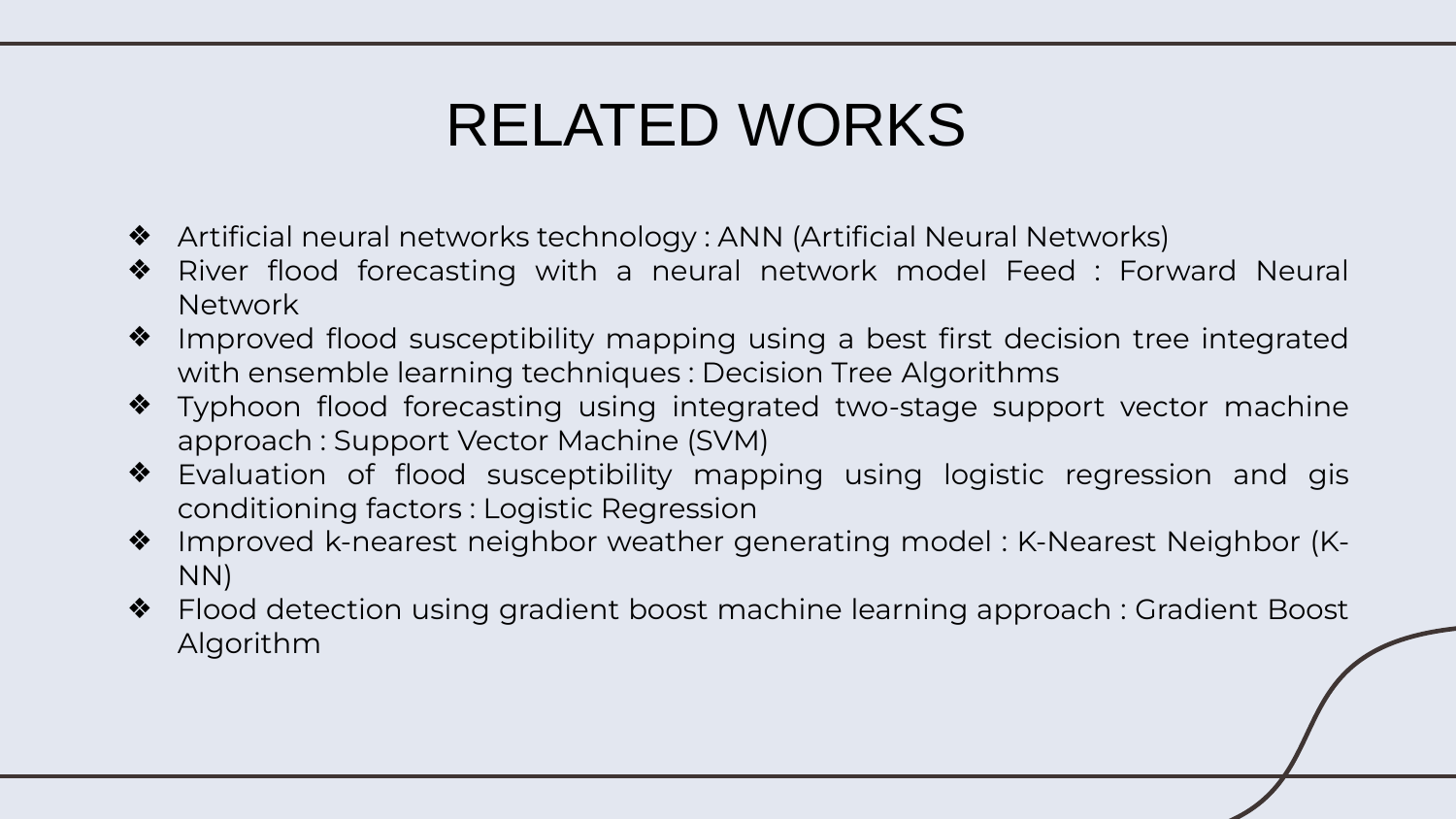

# RELATED WORKS
Artificial neural networks technology : ANN (Artificial Neural Networks)
River flood forecasting with a neural network model Feed : Forward Neural Network
Improved flood susceptibility mapping using a best first decision tree integrated with ensemble learning techniques : Decision Tree Algorithms
Typhoon flood forecasting using integrated two-stage support vector machine approach : Support Vector Machine (SVM)
Evaluation of flood susceptibility mapping using logistic regression and gis conditioning factors : Logistic Regression
Improved k-nearest neighbor weather generating model : K-Nearest Neighbor (K-NN)
Flood detection using gradient boost machine learning approach : Gradient Boost Algorithm